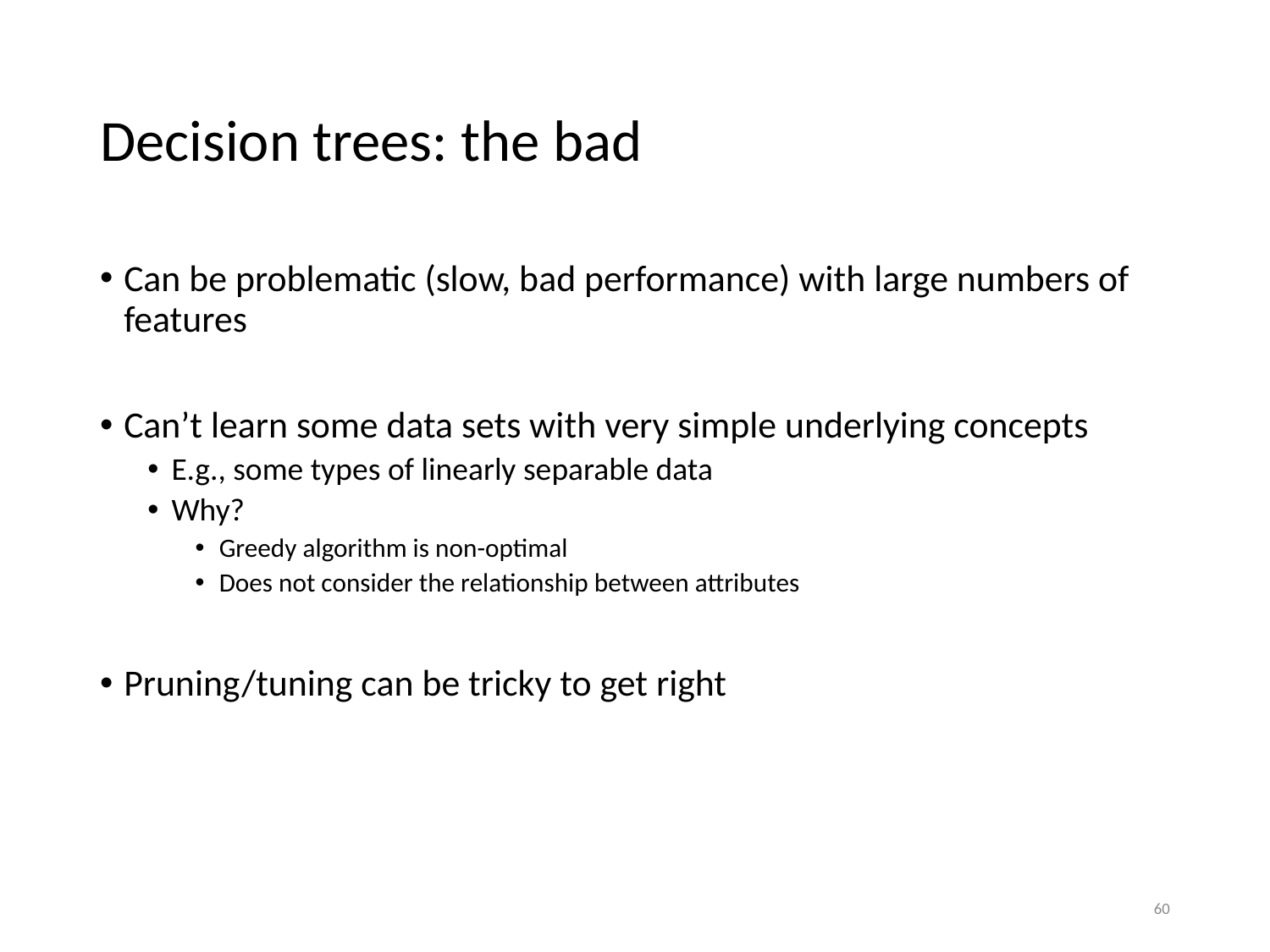

# Decision trees: the bad
Can be problematic (slow, bad performance) with large numbers of features

Can’t learn some data sets with very simple underlying concepts
E.g., some types of linearly separable data
Why?
Greedy algorithm is non-optimal
Does not consider the relationship between attributes

Pruning/tuning can be tricky to get right
60